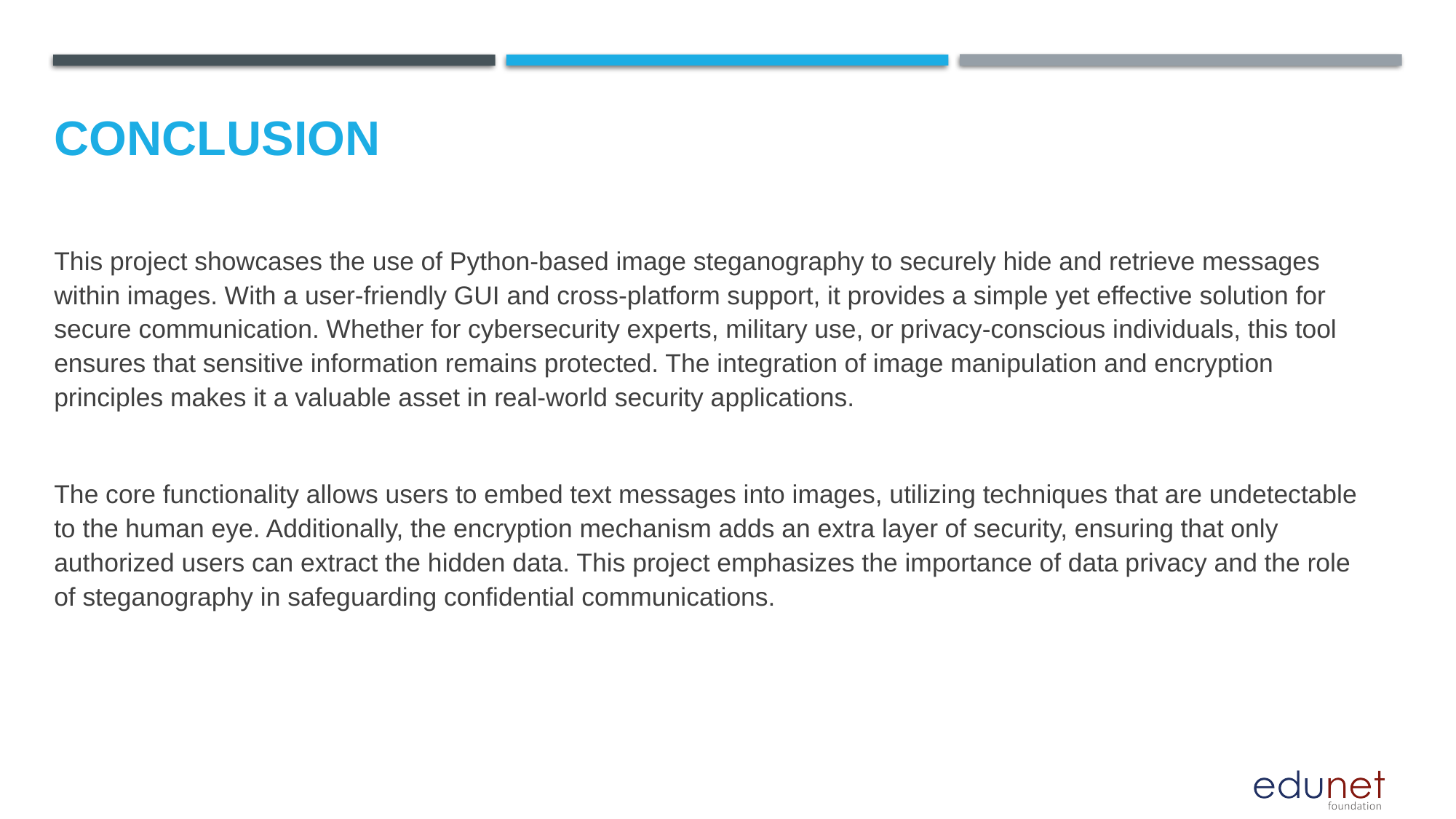

# Conclusion
This project showcases the use of Python-based image steganography to securely hide and retrieve messages within images. With a user-friendly GUI and cross-platform support, it provides a simple yet effective solution for secure communication. Whether for cybersecurity experts, military use, or privacy-conscious individuals, this tool ensures that sensitive information remains protected. The integration of image manipulation and encryption principles makes it a valuable asset in real-world security applications.

The core functionality allows users to embed text messages into images, utilizing techniques that are undetectable to the human eye. Additionally, the encryption mechanism adds an extra layer of security, ensuring that only authorized users can extract the hidden data. This project emphasizes the importance of data privacy and the role of steganography in safeguarding confidential communications.